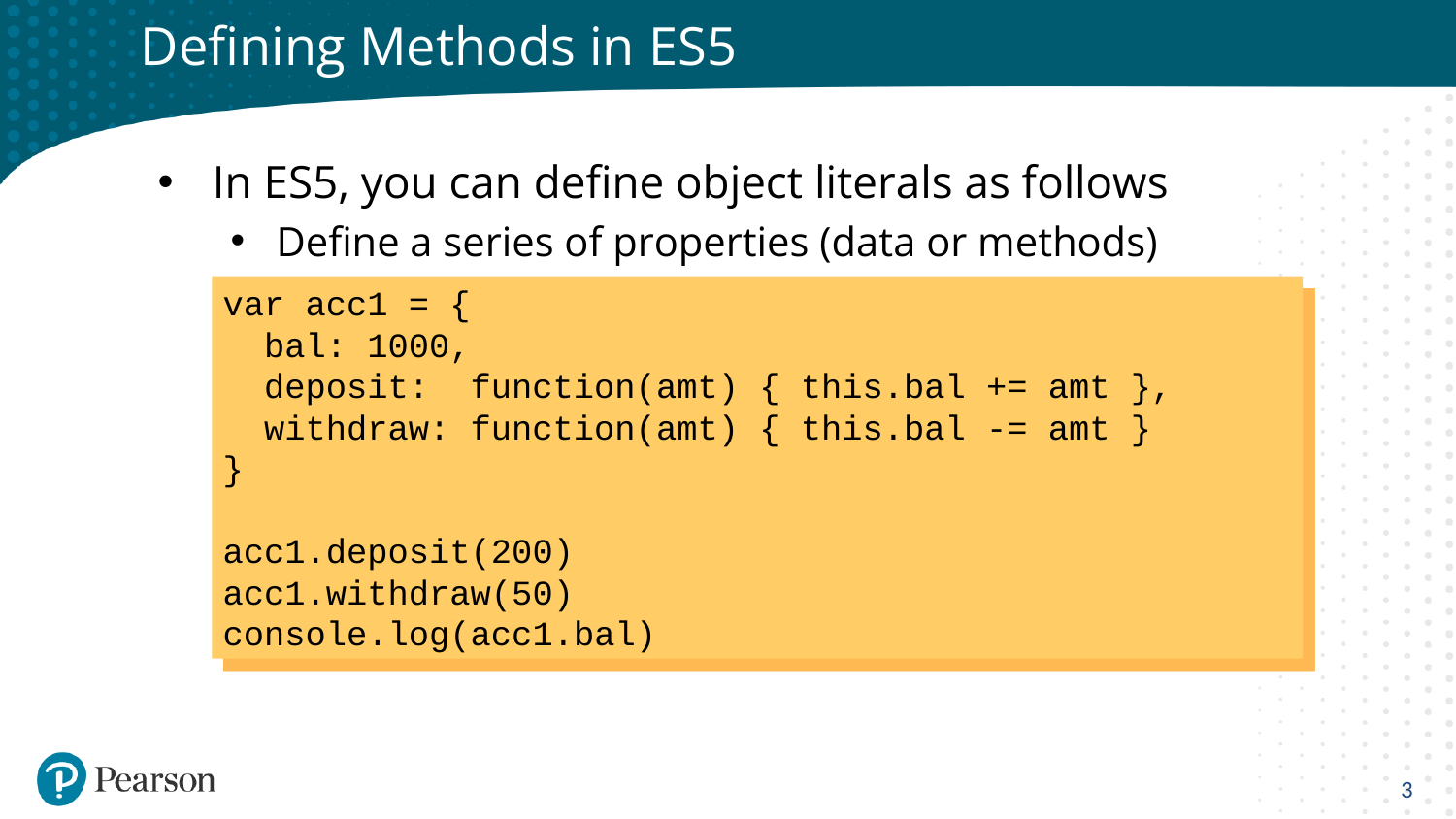

# Defining Methods in ES5
In ES5, you can define object literals as follows
Define a series of properties (data or methods)
var acc1 = {
  bal: 1000,
  deposit:  function(amt) { this.bal += amt },
  withdraw: function(amt) { this.bal -= amt }
}

acc1.deposit(200)
acc1.withdraw(50)
console.log(acc1.bal)
3